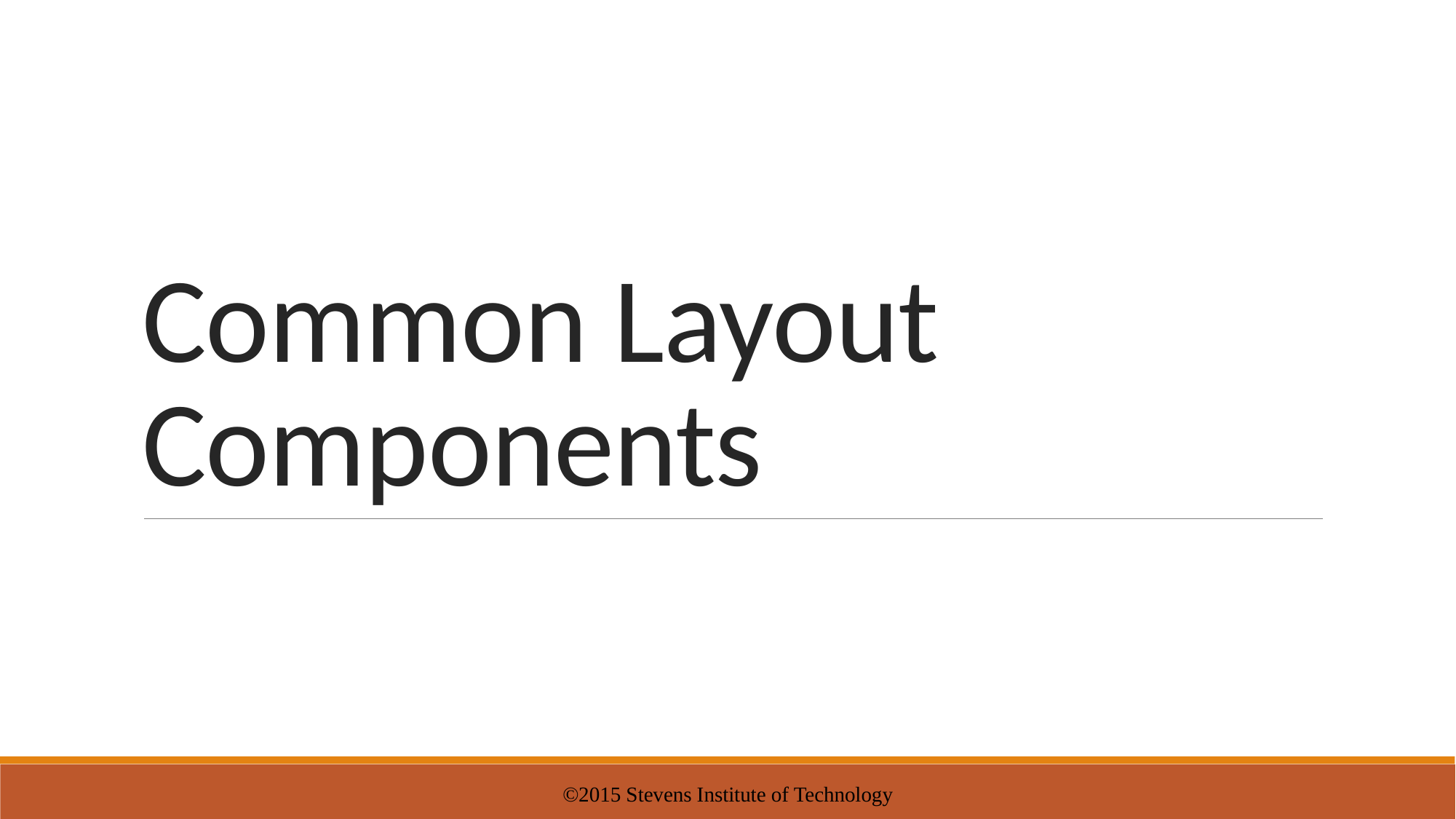

# Common Layout Components

©2015 Stevens Institute of Technology